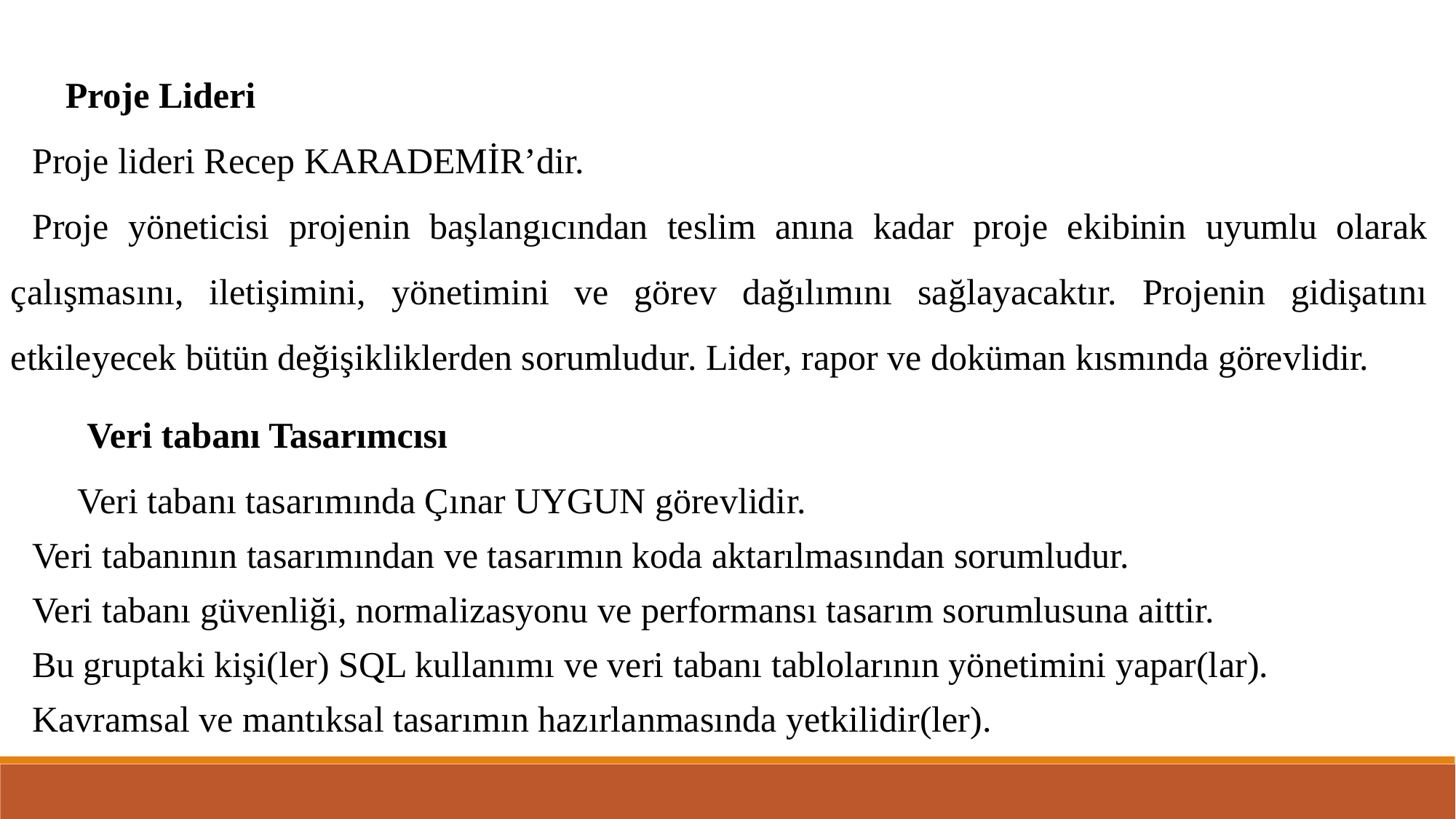

Proje Lideri
Proje lideri Recep KARADEMİR’dir.
Proje yöneticisi projenin başlangıcından teslim anına kadar proje ekibinin uyumlu olarak çalışmasını, iletişimini, yönetimini ve görev dağılımını sağlayacaktır. Projenin gidişatını etkileyecek bütün değişikliklerden sorumludur. Lider, rapor ve doküman kısmında görevlidir.
Veri tabanı Tasarımcısı
     Veri tabanı tasarımında Çınar UYGUN görevlidir.
Veri tabanının tasarımından ve tasarımın koda aktarılmasından sorumludur.
Veri tabanı güvenliği, normalizasyonu ve performansı tasarım sorumlusuna aittir.
Bu gruptaki kişi(ler) SQL kullanımı ve veri tabanı tablolarının yönetimini yapar(lar).
Kavramsal ve mantıksal tasarımın hazırlanmasında yetkilidir(ler).